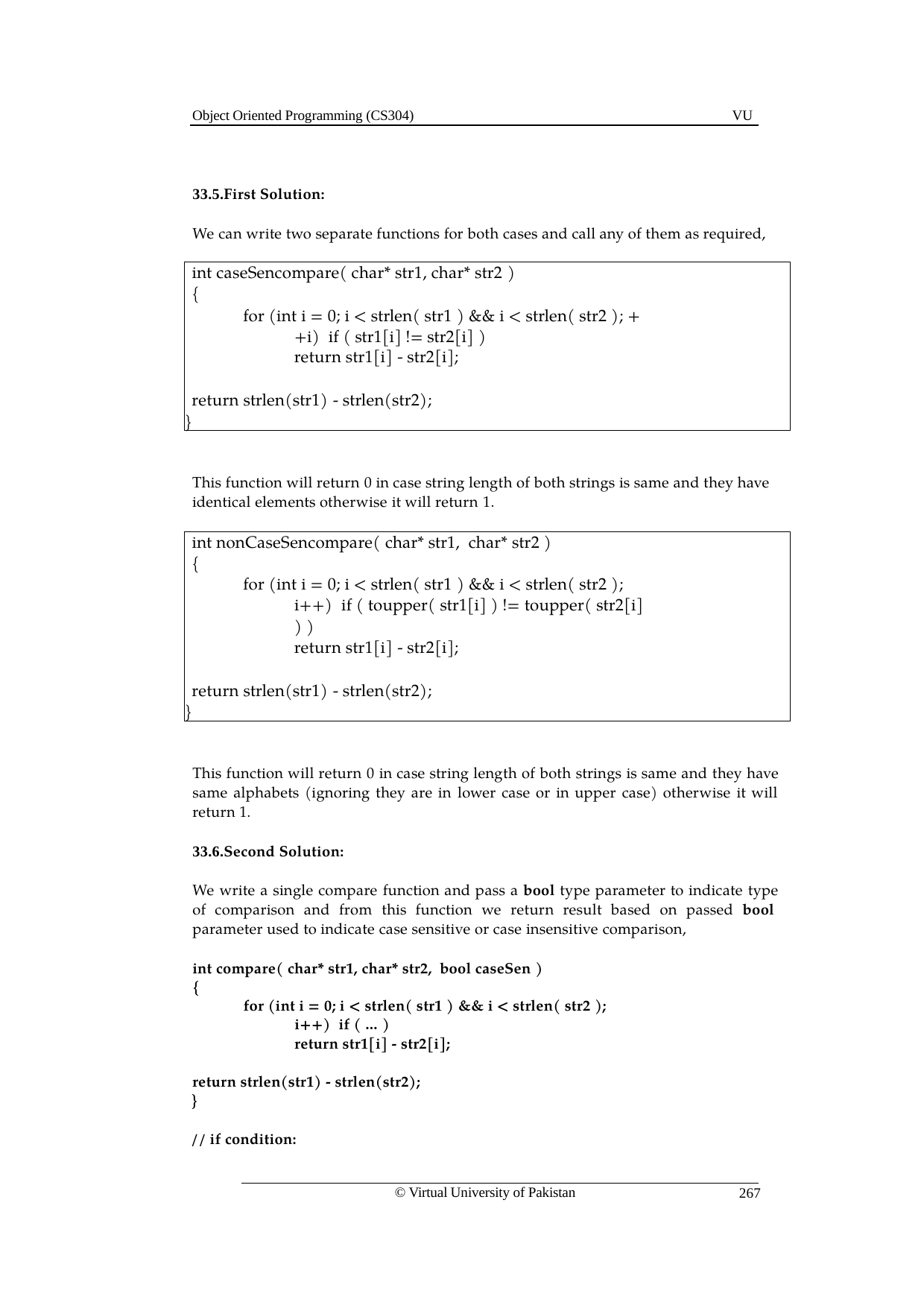

Object Oriented Programming (CS304)
VU

33.5.First Solution:

We can write two separate functions for both cases and call any of them as required,
int caseSencompare( char* str1, char* str2 )
{
for (int i = 0; i < strlen( str1 ) && i < strlen( str2 ); ++i)  if ( str1[i] != str2[i] )
return str1[i] - str2[i];

return strlen(str1) - strlen(str2);
}
This function will return 0 in case string length of both strings is same and they have  identical elements otherwise it will return 1.
int nonCaseSencompare( char* str1,  char* str2 )
{
for (int i = 0; i < strlen( str1 ) && i < strlen( str2 ); i++)  if ( toupper( str1[i] ) != toupper( str2[i] ) )
return str1[i] - str2[i];

return strlen(str1) - strlen(str2);
}
This function will return 0 in case string length of both strings is same and they have  same alphabets (ignoring they are in lower case or in upper case) otherwise it will  return 1.

33.6.Second Solution:

We write a single compare function and pass a bool type parameter to indicate type  of comparison and from this function we return result based on passed bool  parameter used to indicate case sensitive or case insensitive comparison,

int compare( char* str1, char* str2,  bool caseSen )
{
for (int i = 0; i < strlen( str1 ) && i < strlen( str2 ); i++)  if ( … )
return str1[i] - str2[i];

return strlen(str1) - strlen(str2);
}

// if condition:
© Virtual University of Pakistan

267